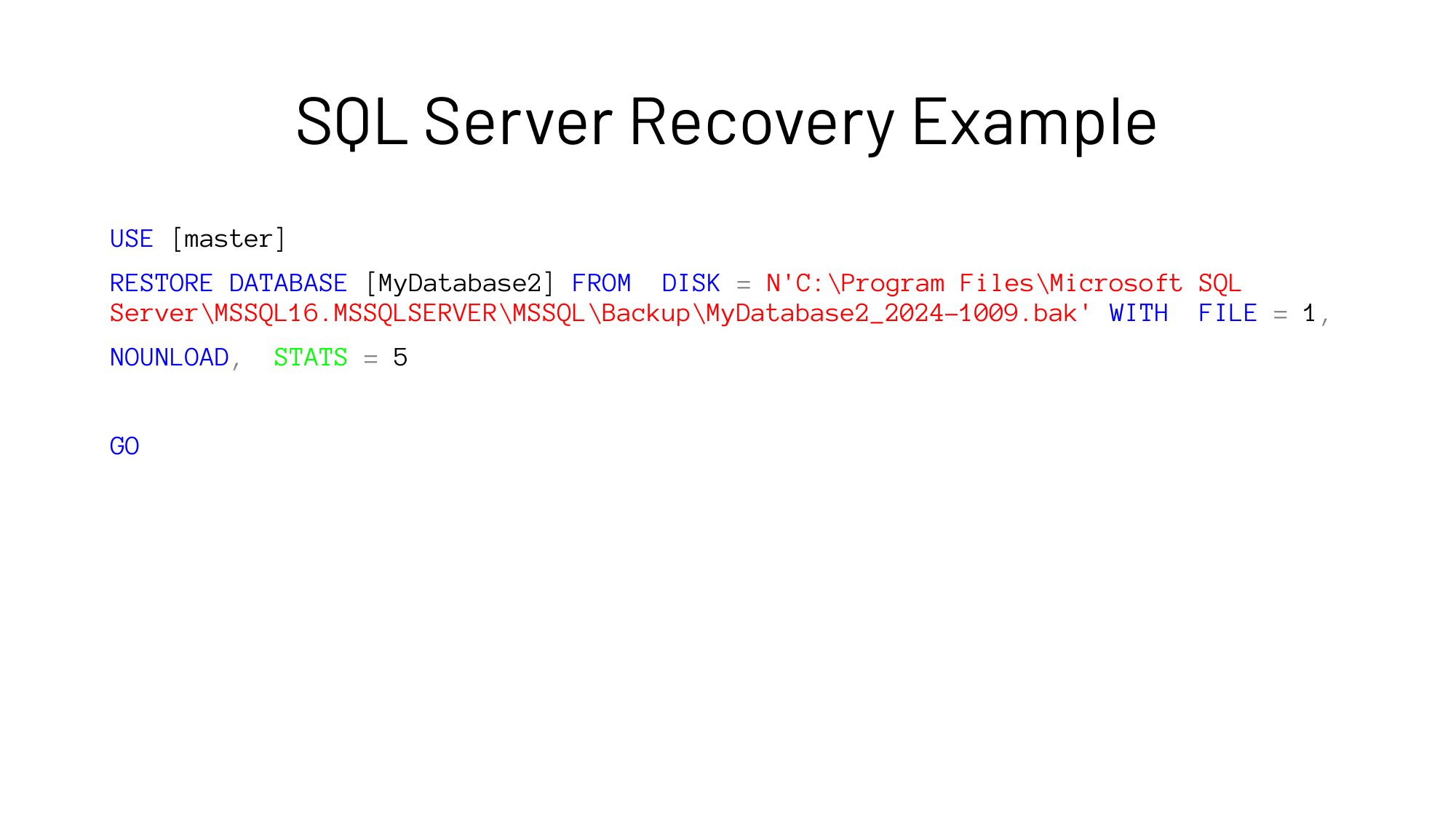

# SQL Server Recovery Example
USE [master]
RESTORE DATABASE [MyDatabase2] FROM  DISK = N'C:\Program Files\Microsoft SQL Server\MSSQL16.MSSQLSERVER\MSSQL\Backup\MyDatabase2_2024-1009.bak' WITH  FILE = 1,
NOUNLOAD,  STATS = 5

GO